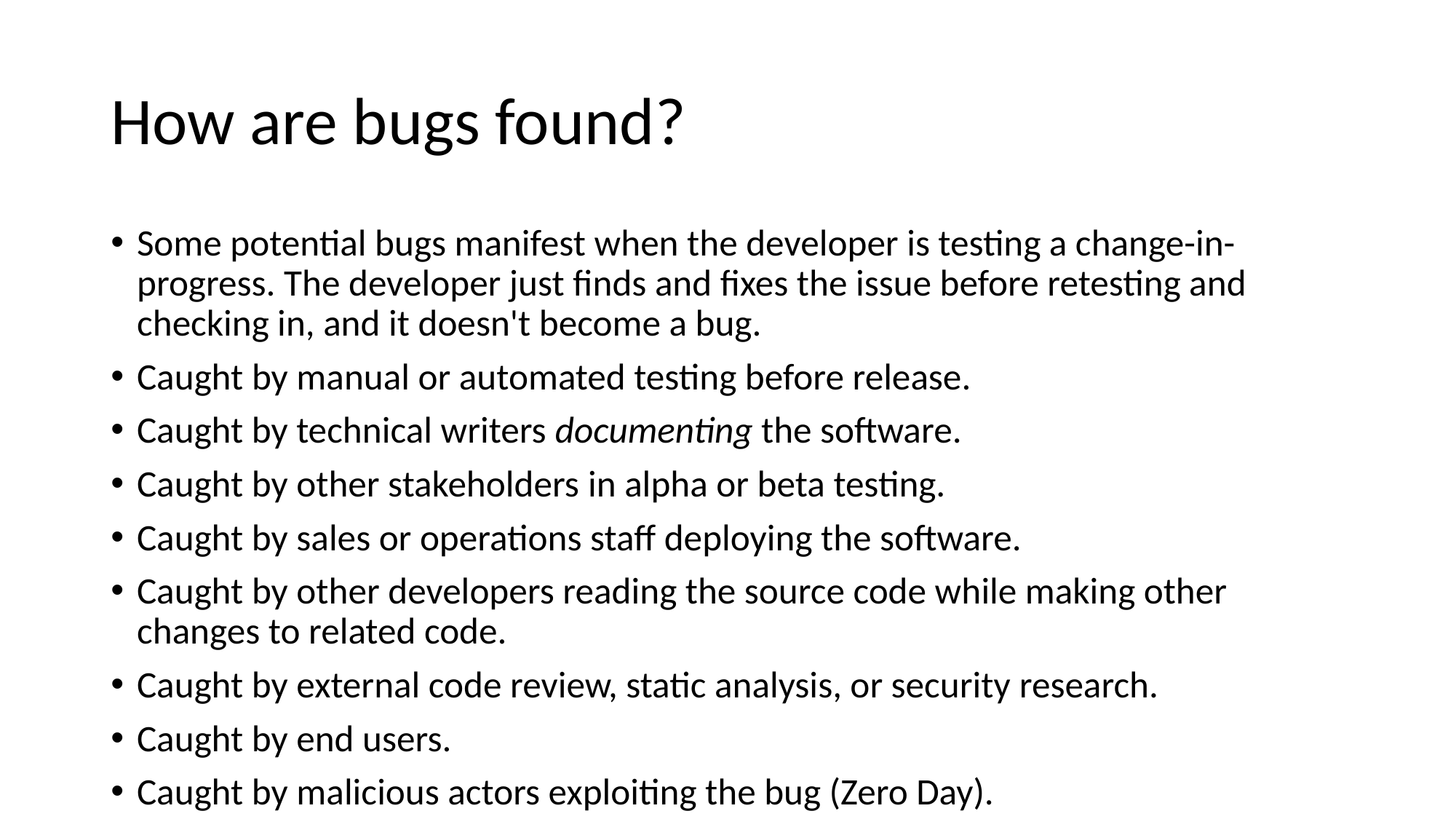

# How are bugs found?
Some potential bugs manifest when the developer is testing a change-in-progress. The developer just finds and fixes the issue before retesting and checking in, and it doesn't become a bug.
Caught by manual or automated testing before release.
Caught by technical writers documenting the software.
Caught by other stakeholders in alpha or beta testing.
Caught by sales or operations staff deploying the software.
Caught by other developers reading the source code while making other changes to related code.
Caught by external code review, static analysis, or security research.
Caught by end users.
Caught by malicious actors exploiting the bug (Zero Day).